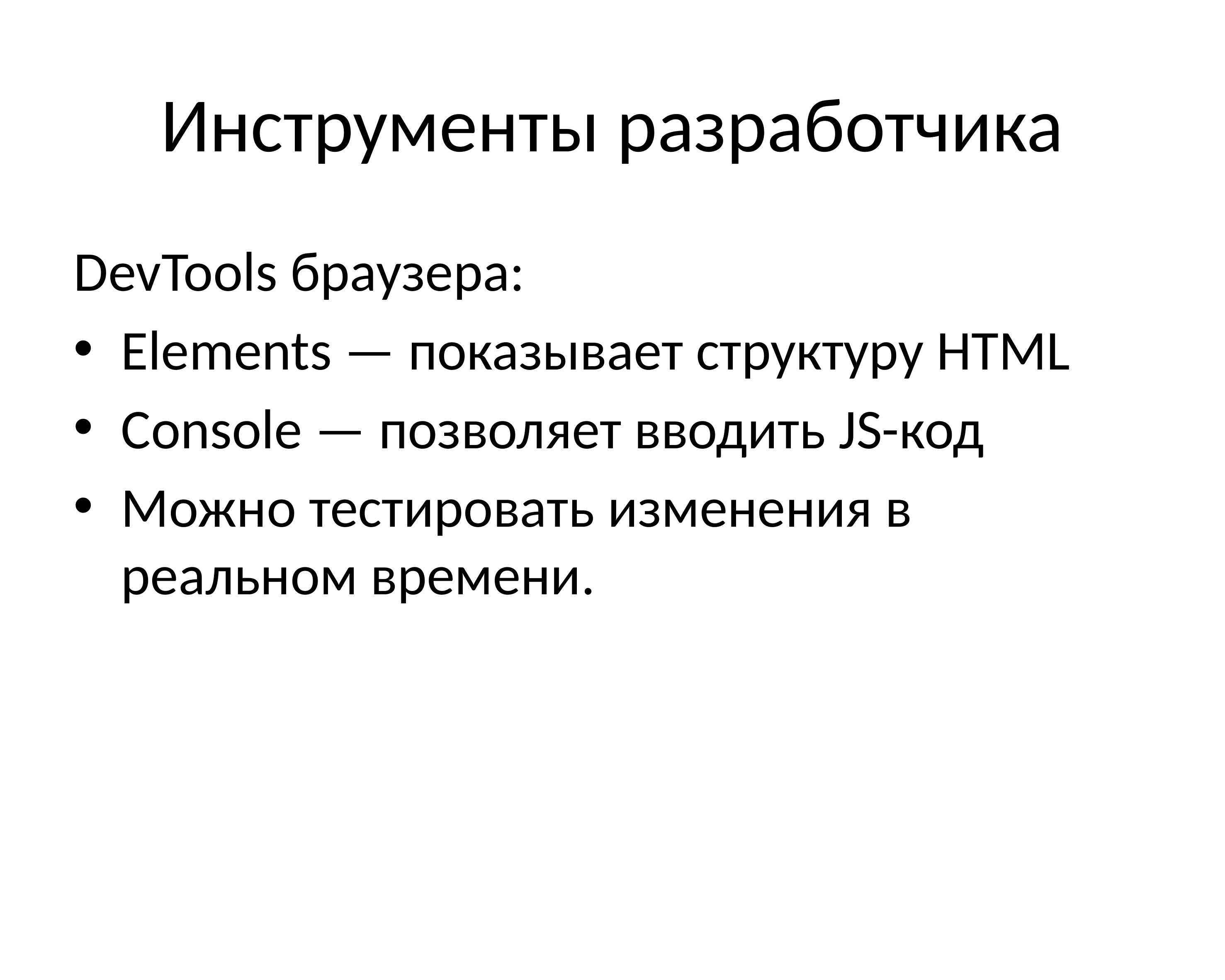

# Инструменты разработчика
DevTools браузера:
Elements — показывает структуру HTML
Console — позволяет вводить JS-код
Можно тестировать изменения в реальном времени.